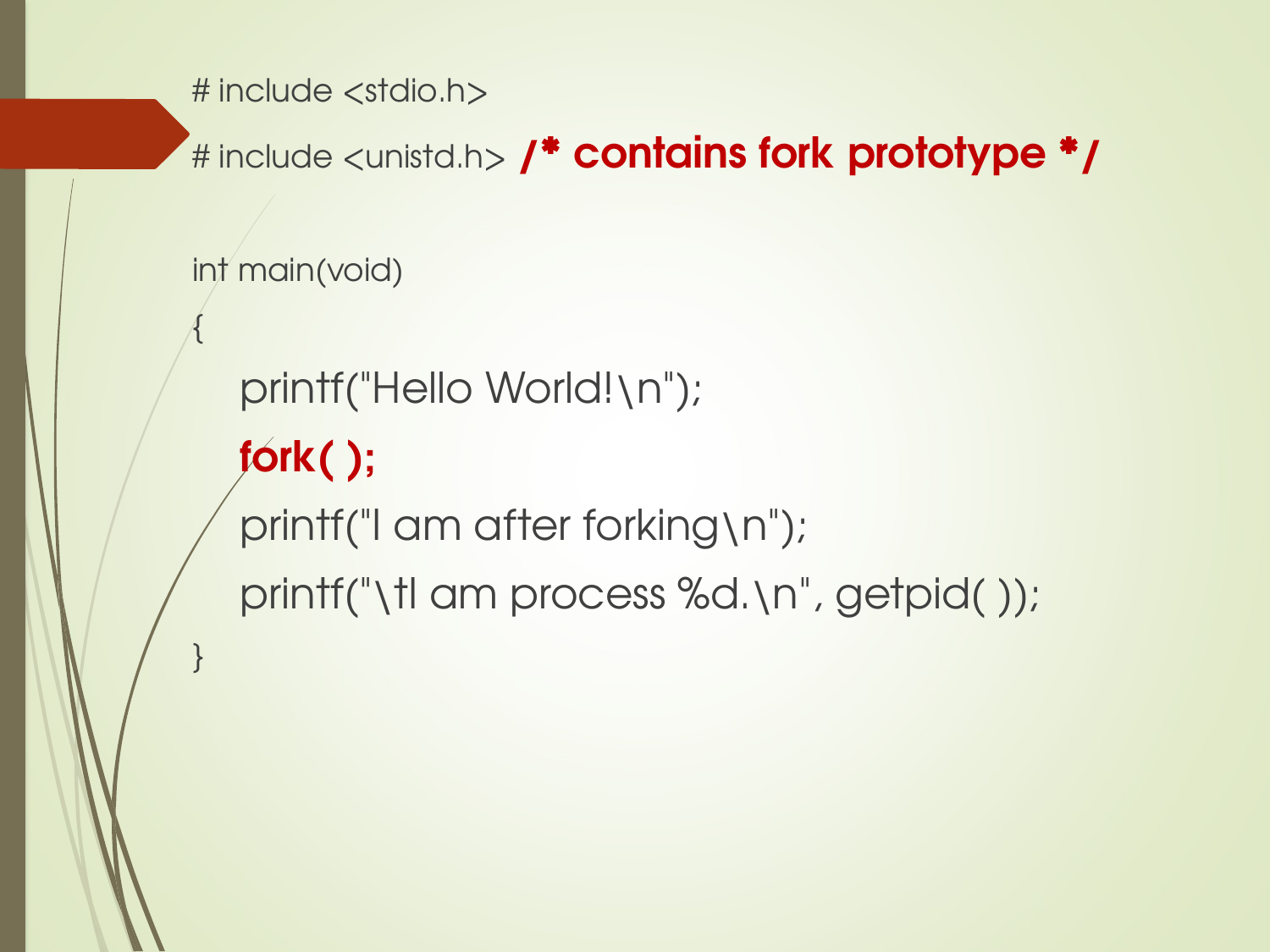

# include <stdio.h>
# include <unistd.h> /* contains fork prototype */

int main(void)
{
	printf("Hello World!\n");
	fork( );
	printf("I am after forking\n");
	printf("\tI am process %d.\n", getpid( ));
}